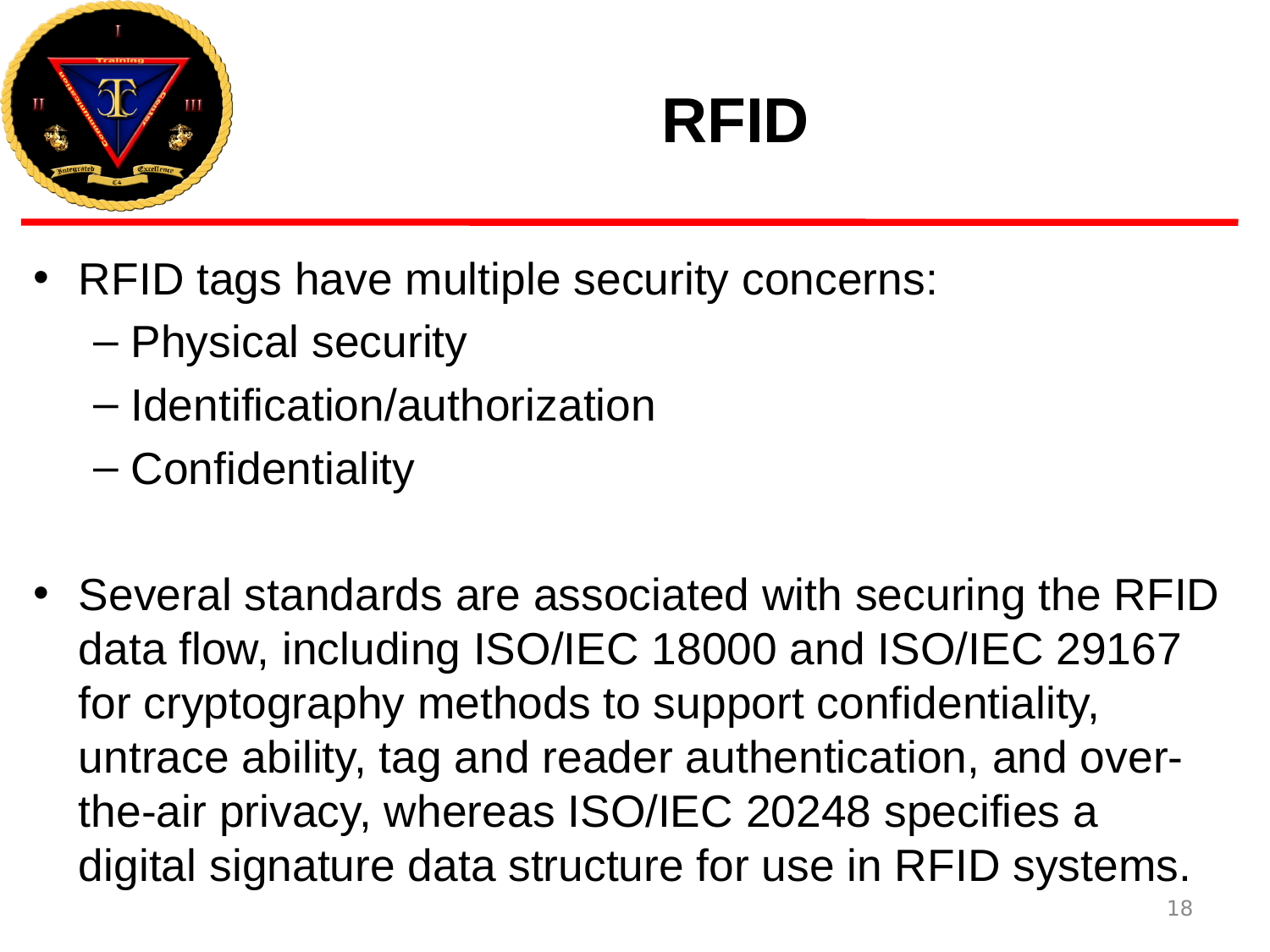

# RFID
RFID tags have multiple security concerns:
Physical security
Identification/authorization
Confidentiality

Several standards are associated with securing the RFID data flow, including ISO/IEC 18000 and ISO/IEC 29167 for cryptography methods to support confidentiality, untrace ability, tag and reader authentication, and over-the-air privacy, whereas ISO/IEC 20248 specifies a digital signature data structure for use in RFID systems.
18